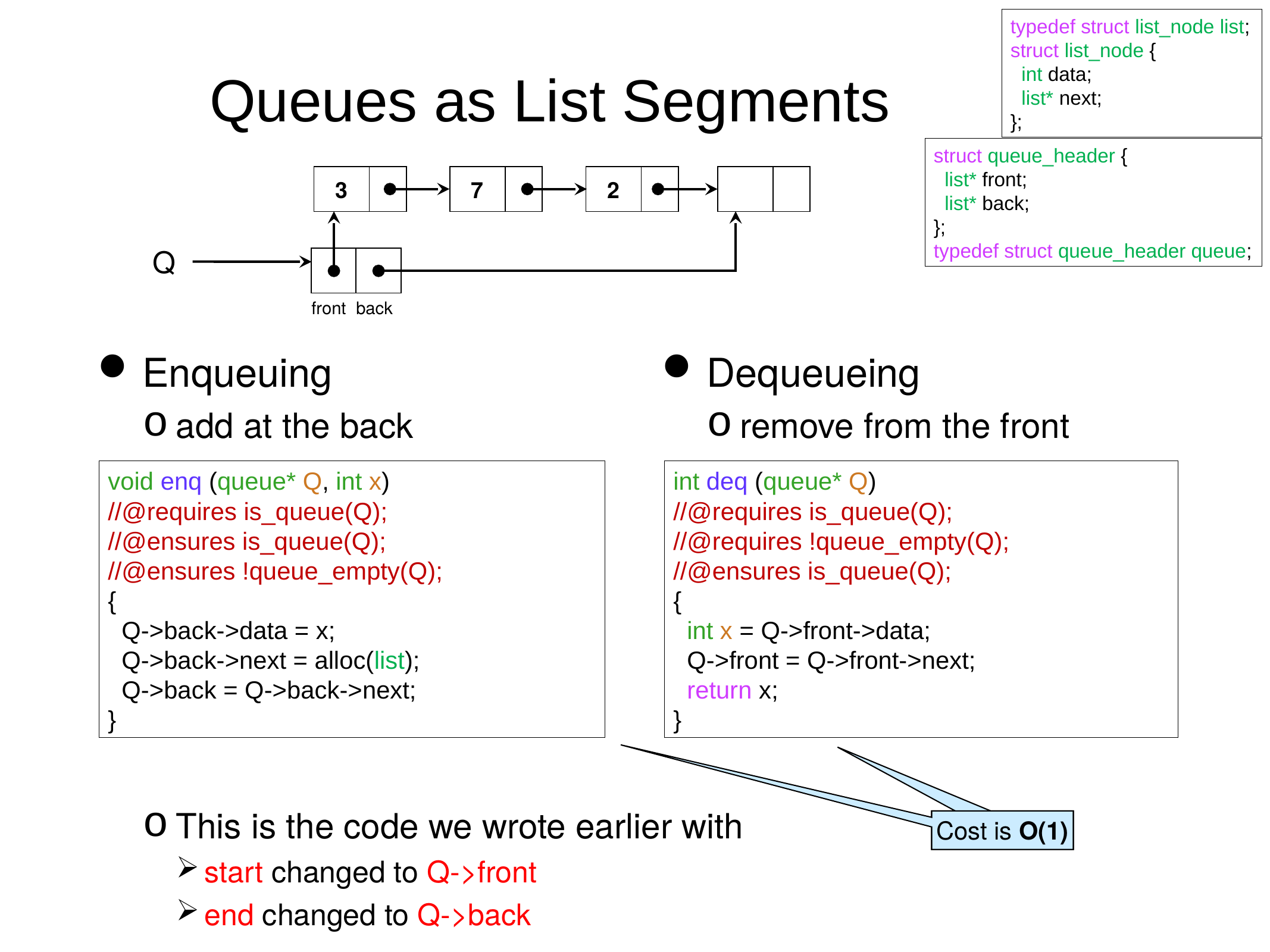

typedef struct list_node list;
struct list_node {
  int data;
  list* next;
};
# Queues as List Segments
struct queue_header {
  list* front;
  list* back;
};
typedef struct queue_header queue;
| 3 |  |
| --- | --- |
| 7 |  |
| --- | --- |
| 2 |  |
| --- | --- |
|  |  |
| --- | --- |

Q
|  |  |
| --- | --- |
| front | back |

Enqueuing
add at the back

This is the code we wrote earlier with
start changed to Q->front
end changed to Q->back
Dequeueing
remove from the front
void enq (queue* Q, int x)
//@requires is_queue(Q);
//@ensures is_queue(Q);
//@ensures !queue_empty(Q);
{
  Q->back->data = x;
  Q->back->next = alloc(list);
  Q->back = Q->back->next;
}
int deq (queue* Q)
//@requires is_queue(Q);
//@requires !queue_empty(Q);
//@ensures is_queue(Q);
{
  int x = Q->front->data;
  Q->front = Q->front->next;
  return x;
}
Cost is O(1)
Cost is O(1)